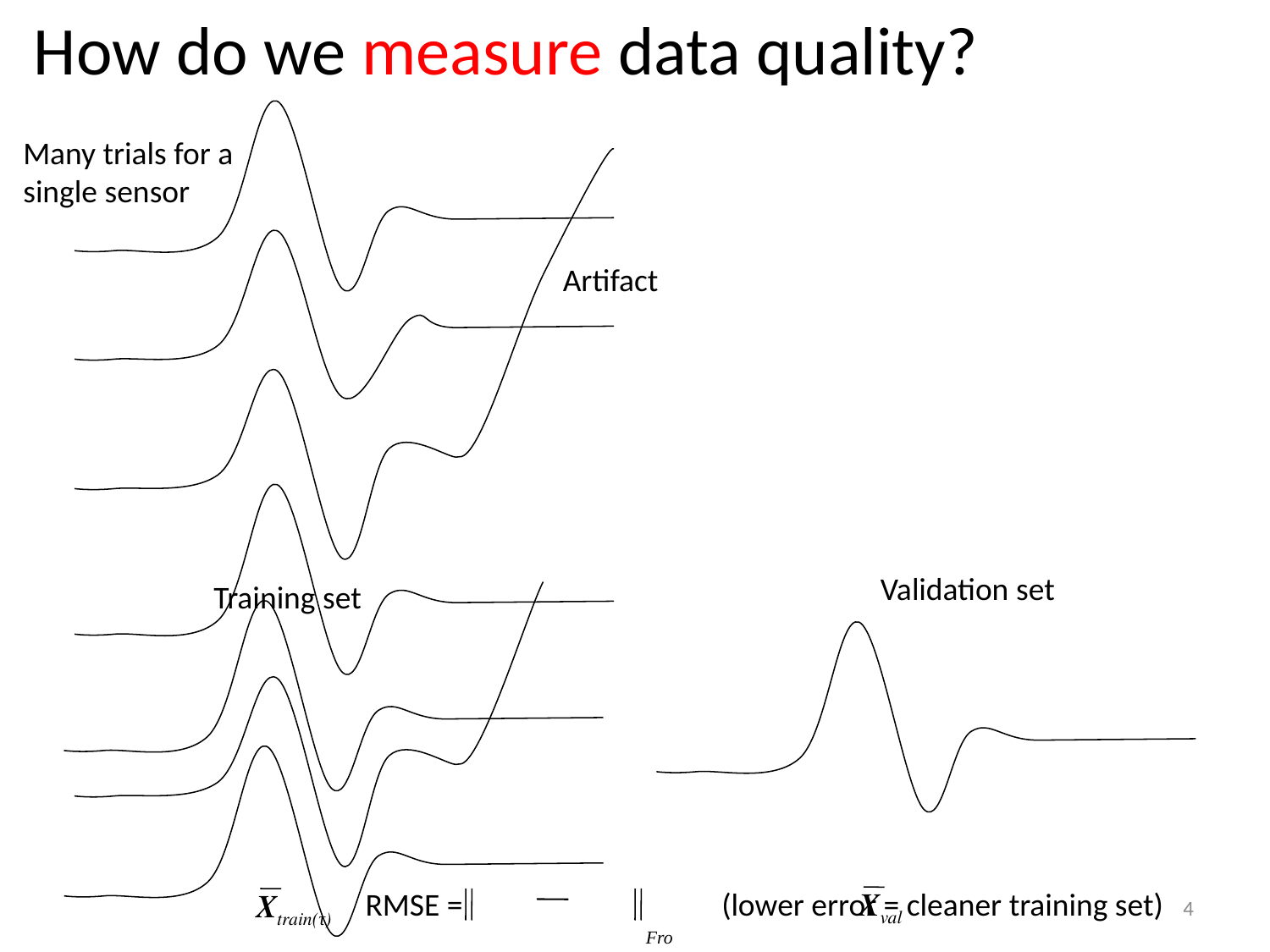

How do we measure data quality?

Many trials for a single sensor

Artifact

Validation set
Training set

RMSE =
(lower error = cleaner training set)
Xval
Xtrain(τ)
4
Fro